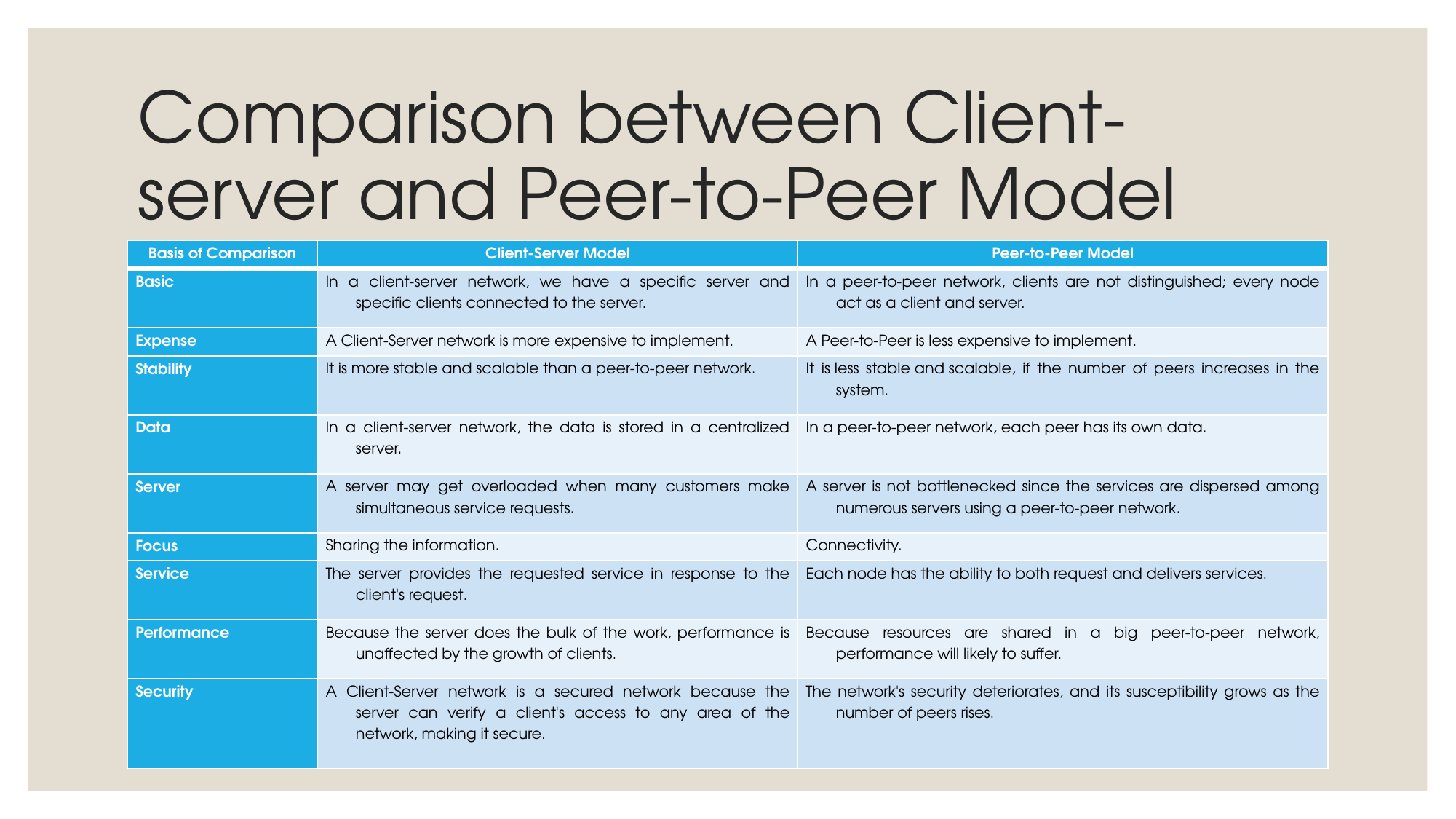

# Comparison between Client-server and Peer-to-Peer Model
| Basis of Comparison | Client-Server Model | Peer-to-Peer Model |
| --- | --- | --- |
| Basic | In a client-server network, we have a specific server and specific clients connected to the server. | In a peer-to-peer network, clients are not distinguished; every node act as a client and server. |
| Expense | A Client-Server network is more expensive to implement. | A Peer-to-Peer is less expensive to implement. |
| Stability | It is more stable and scalable than a peer-to-peer network. | It is less stable and scalable, if the number of peers increases in the system. |
| Data | In a client-server network, the data is stored in a centralized server. | In a peer-to-peer network, each peer has its own data. |
| Server | A server may get overloaded when many customers make simultaneous service requests. | A server is not bottlenecked since the services are dispersed among numerous servers using a peer-to-peer network. |
| Focus | Sharing the information. | Connectivity. |
| Service | The server provides the requested service in response to the client's request. | Each node has the ability to both request and delivers services. |
| Performance | Because the server does the bulk of the work, performance is unaffected by the growth of clients. | Because resources are shared in a big peer-to-peer network, performance will likely to suffer. |
| Security | A Client-Server network is a secured network because the server can verify a client's access to any area of the network, making it secure. | The network's security deteriorates, and its susceptibility grows as the number of peers rises. |